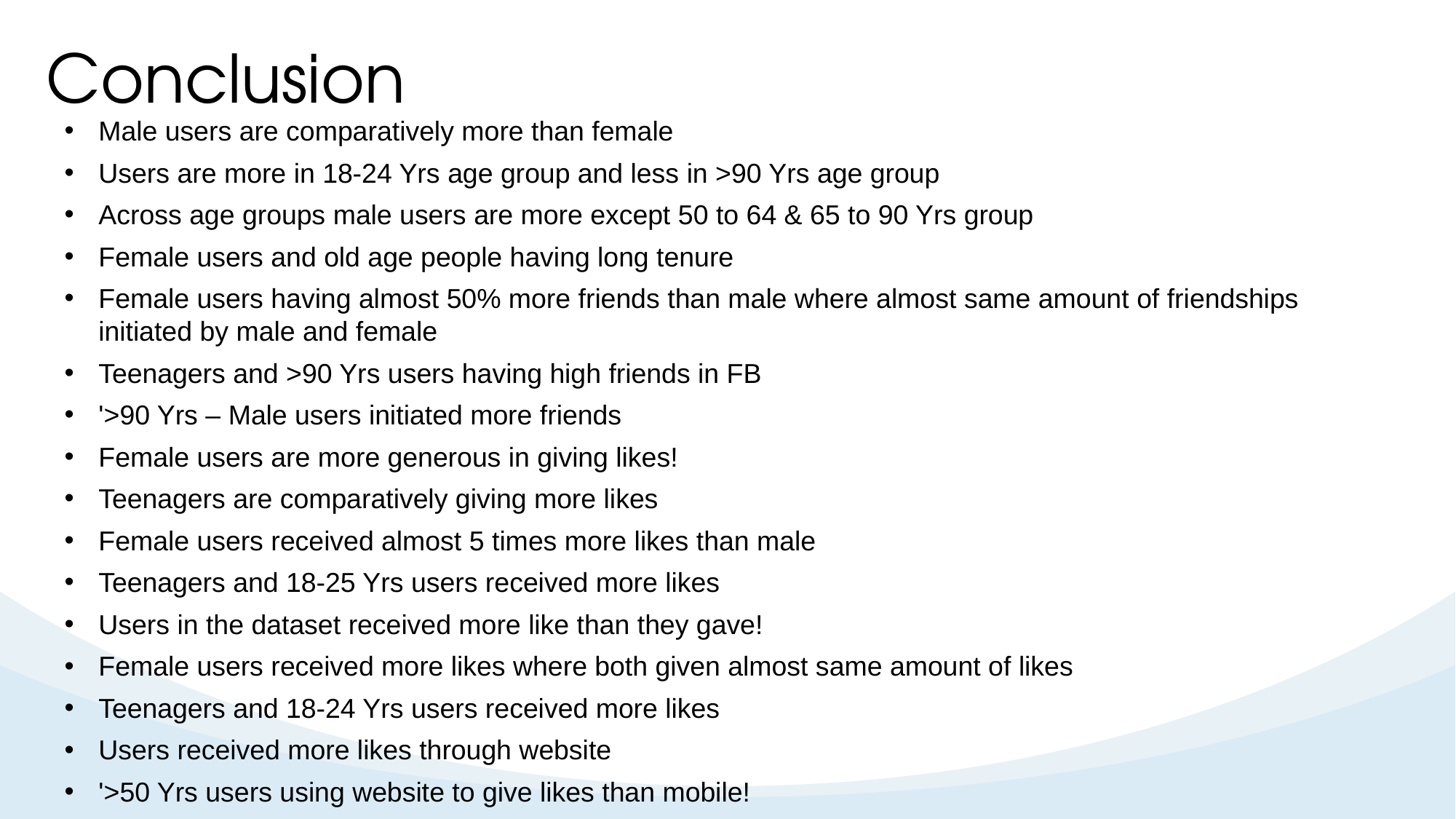

Conclusion

Male users are comparatively more than female
Users are more in 18-24 Yrs age group and less in >90 Yrs age group
Across age groups male users are more except 50 to 64 & 65 to 90 Yrs group
Female users and old age people having long tenure
Female users having almost 50% more friends than male where almost same amount of friendships initiated by male and female
Teenagers and >90 Yrs users having high friends in FB
'>90 Yrs – Male users initiated more friends
Female users are more generous in giving likes!
Teenagers are comparatively giving more likes
Female users received almost 5 times more likes than male
Teenagers and 18-25 Yrs users received more likes
Users in the dataset received more like than they gave!
Female users received more likes where both given almost same amount of likes
Teenagers and 18-24 Yrs users received more likes
Users received more likes through website
'>50 Yrs users using website to give likes than mobile!